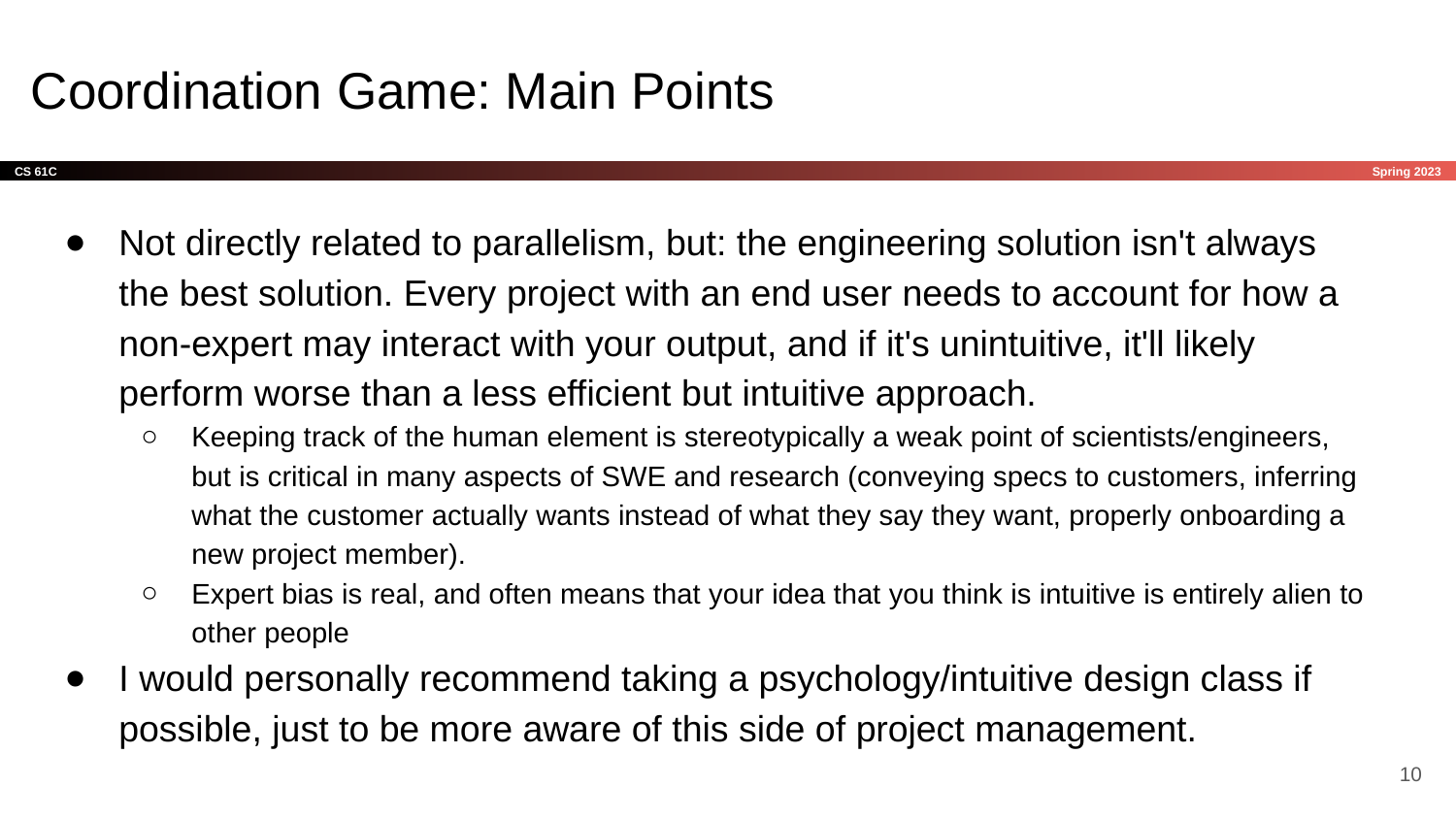

# Coordination Game: Main Points
Not directly related to parallelism, but: the engineering solution isn't always the best solution. Every project with an end user needs to account for how a non-expert may interact with your output, and if it's unintuitive, it'll likely perform worse than a less efficient but intuitive approach.
Keeping track of the human element is stereotypically a weak point of scientists/engineers, but is critical in many aspects of SWE and research (conveying specs to customers, inferring what the customer actually wants instead of what they say they want, properly onboarding a new project member).
Expert bias is real, and often means that your idea that you think is intuitive is entirely alien to other people
I would personally recommend taking a psychology/intuitive design class if possible, just to be more aware of this side of project management.
10